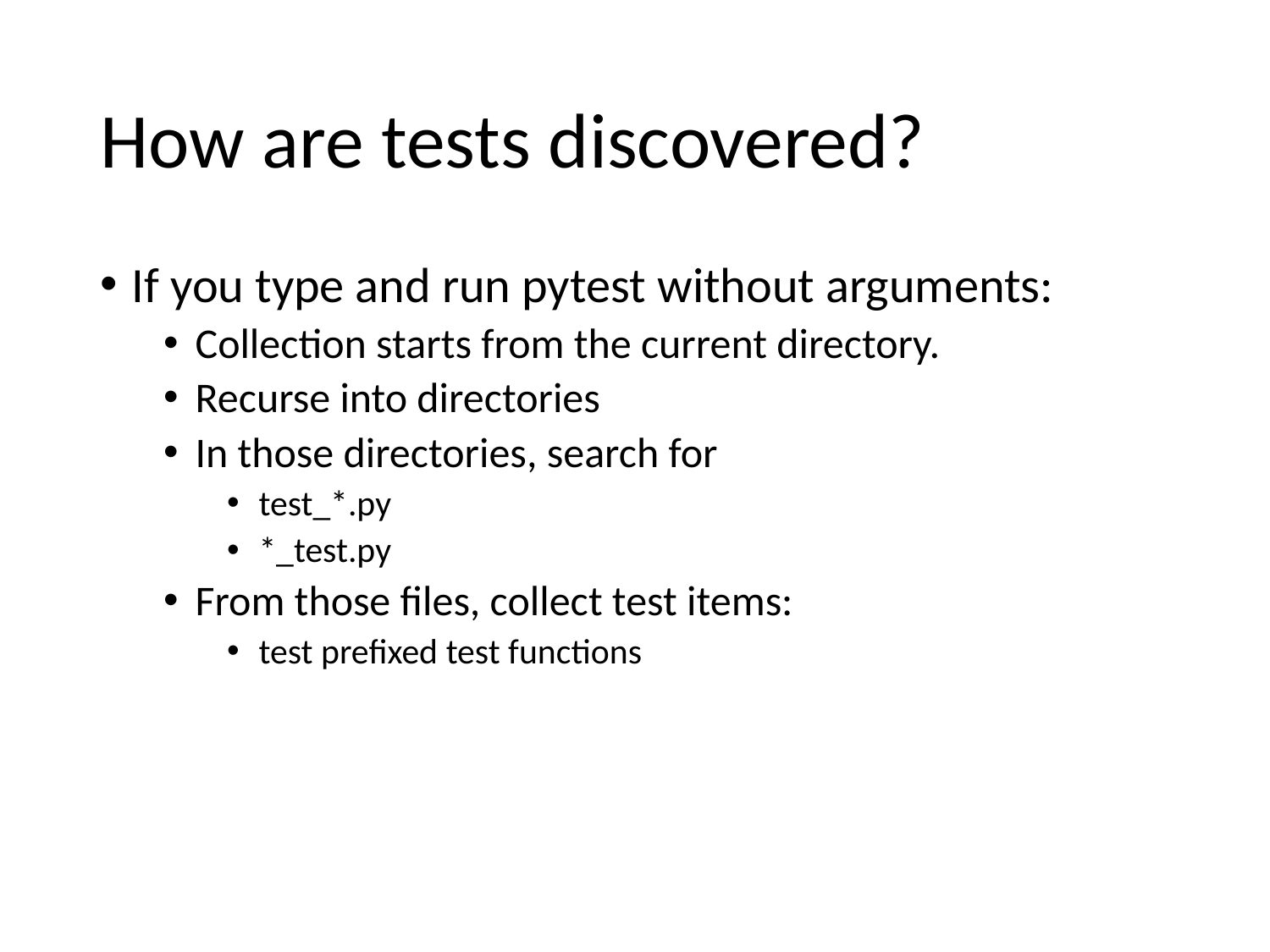

# How are tests discovered?
If you type and run pytest without arguments:
Collection starts from the current directory.
Recurse into directories
In those directories, search for
test_*.py
*_test.py
From those files, collect test items:
test prefixed test functions